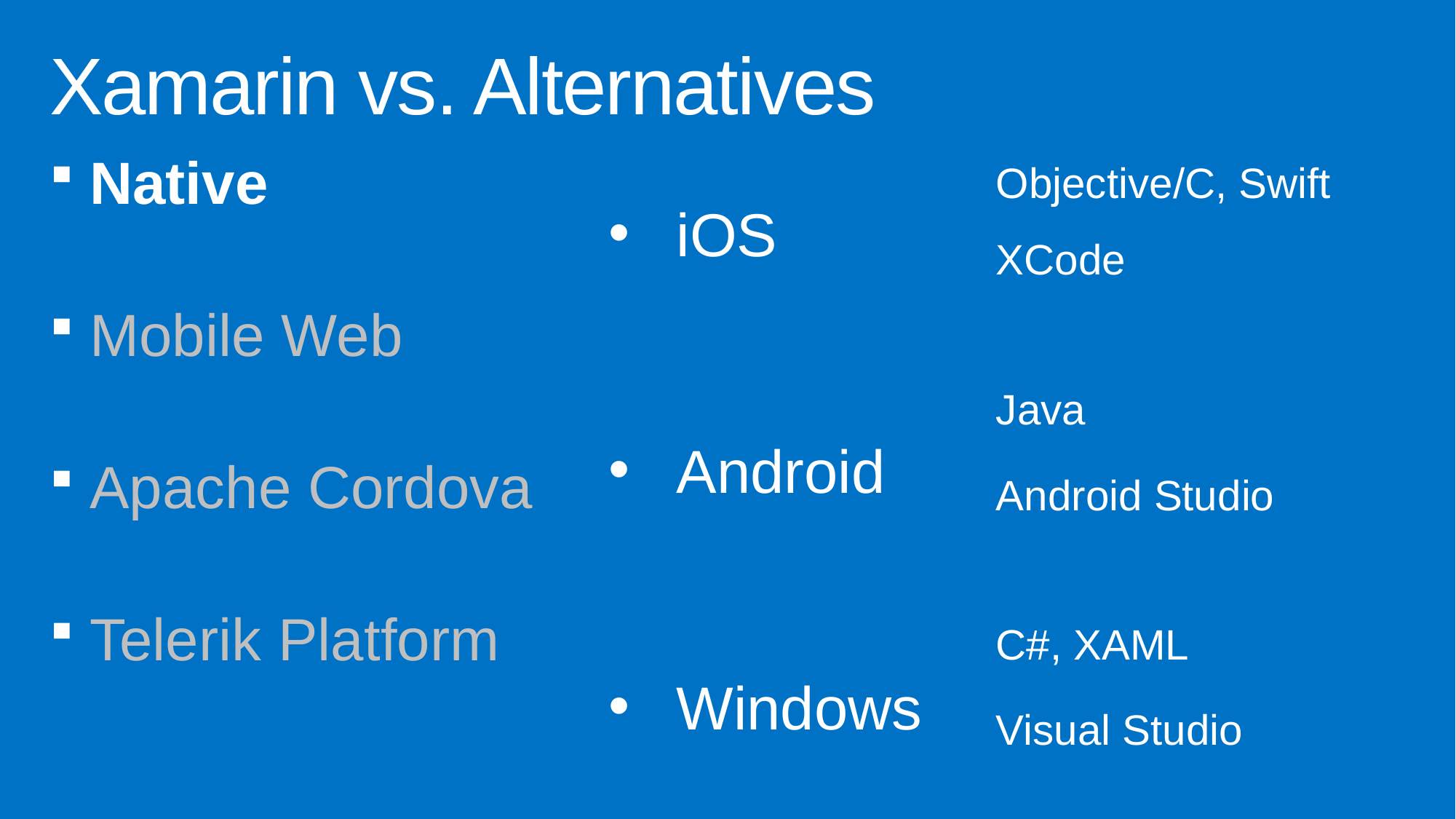

# Xamarin vs. Alternatives
Objective/C, Swift
XCode
iOS

Android

Windows
Native

Mobile Web

Apache Cordova

Telerik Platform
Java
Android Studio
C#, XAML
Visual Studio